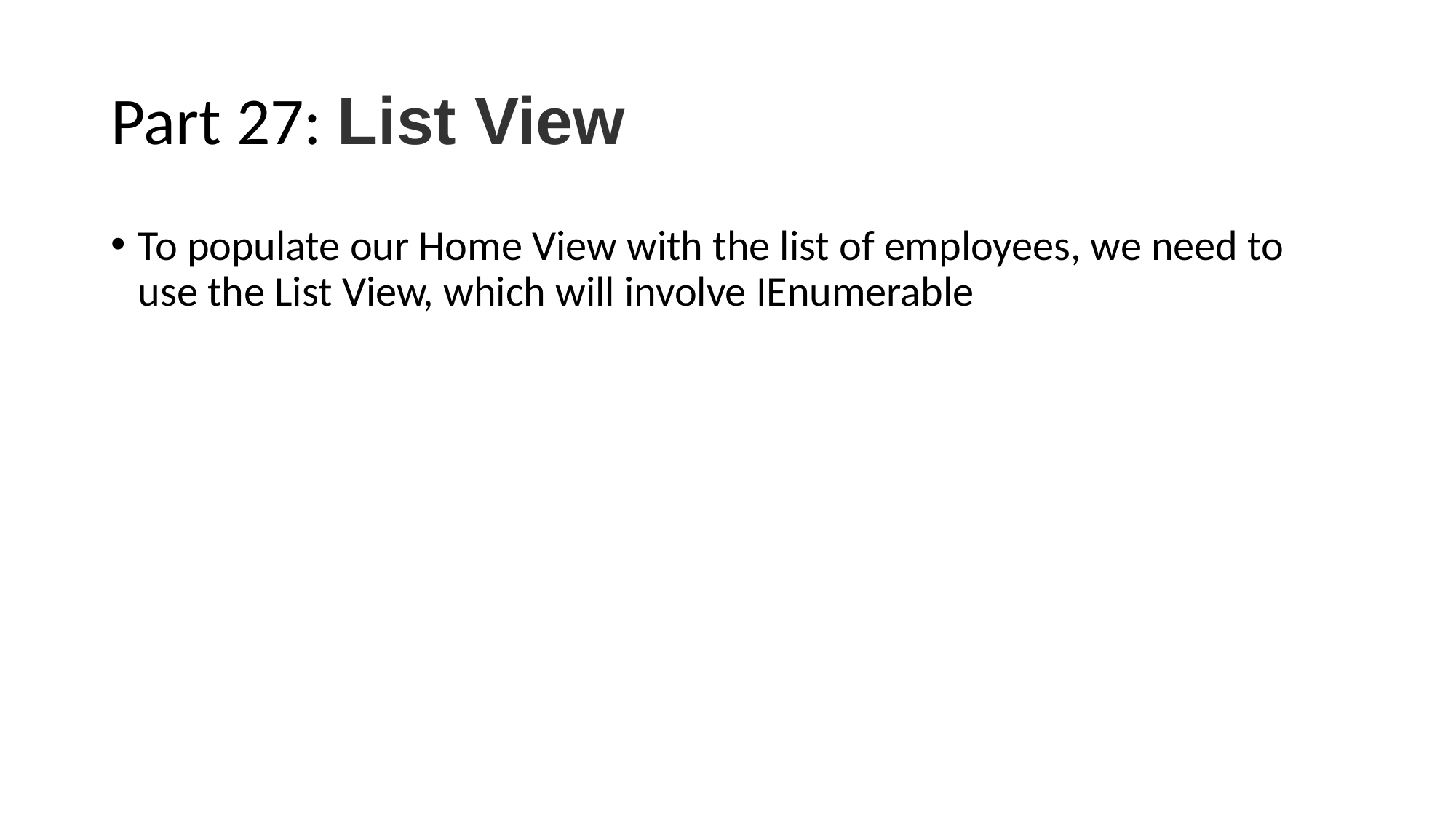

# Part 27: List View
To populate our Home View with the list of employees, we need to use the List View, which will involve IEnumerable